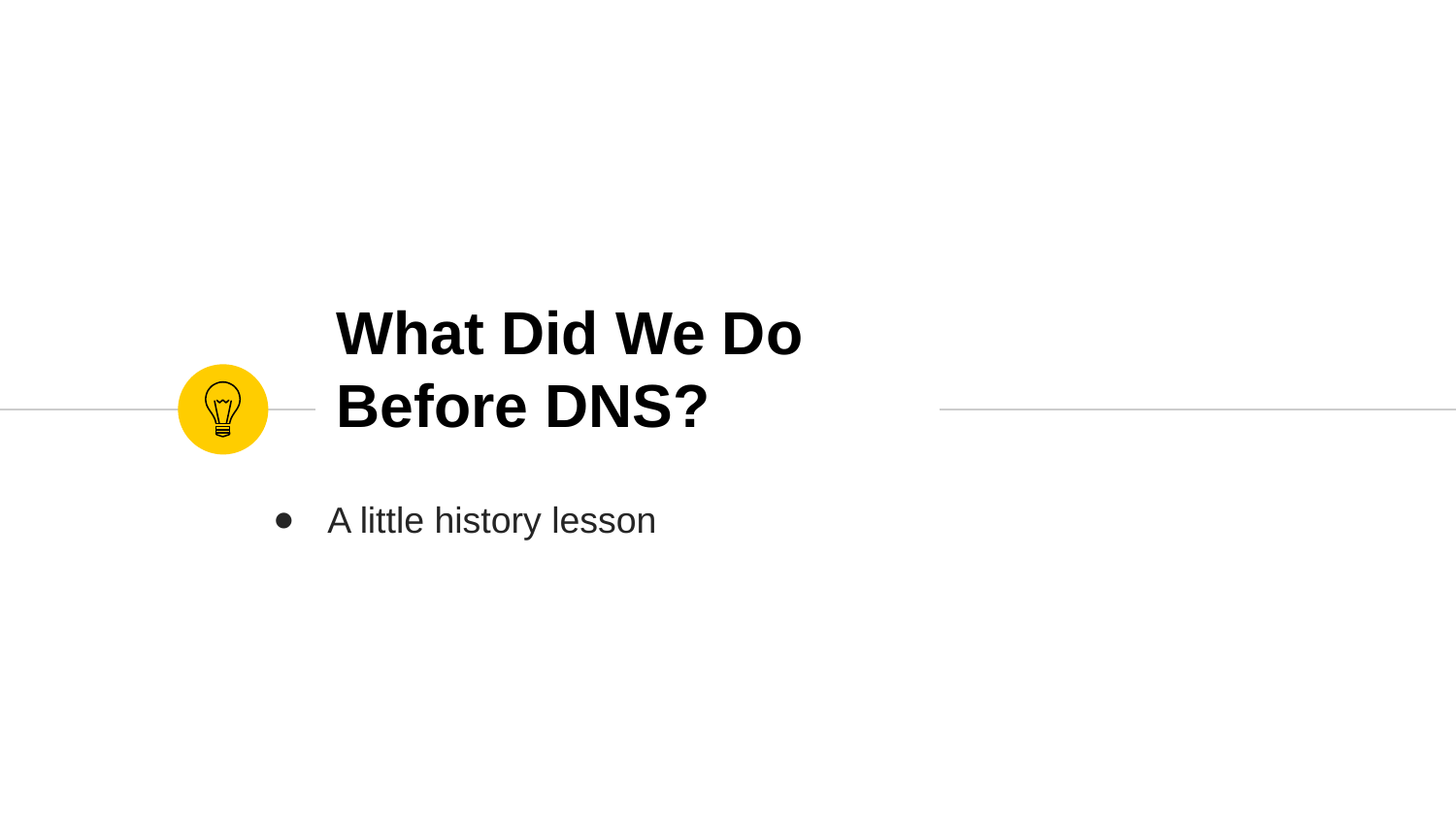

# What Did We Do Before DNS?

A little history lesson